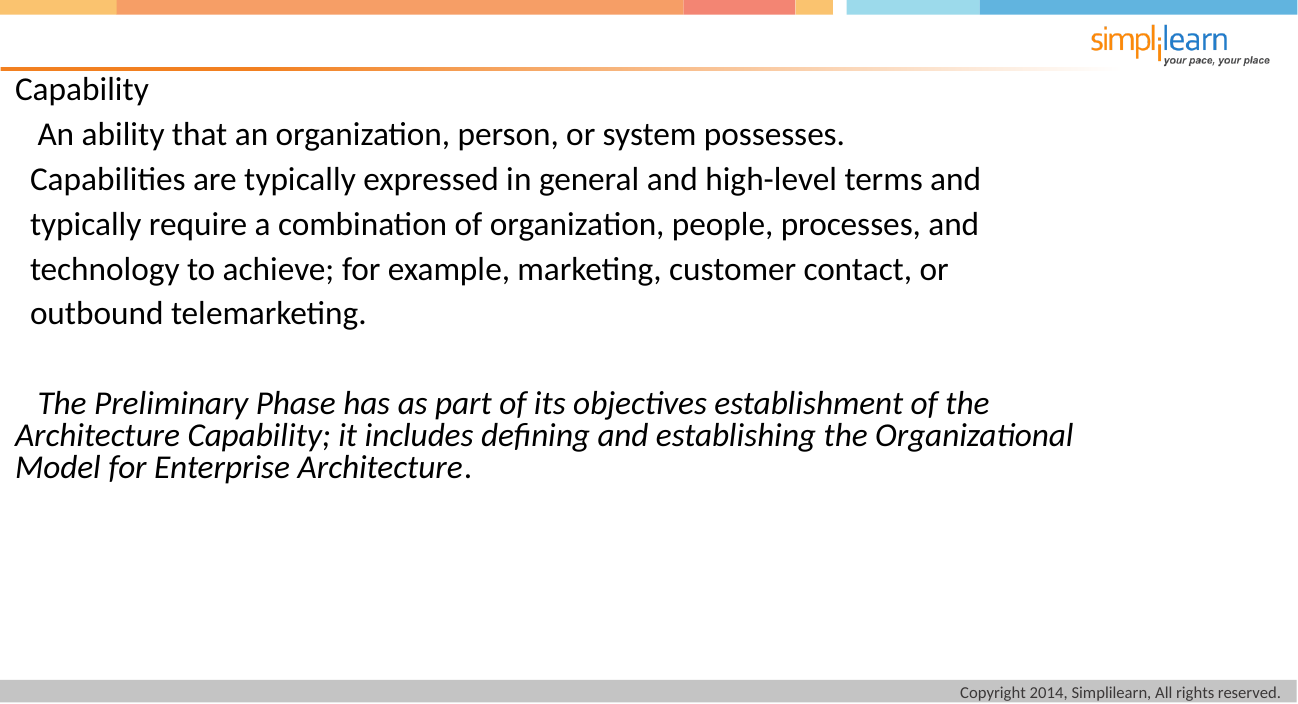

Capability
   An ability that an organization, person, or system possesses.
  Capabilities are typically expressed in general and high-level terms and
  typically require a combination of organization, people, processes, and
  technology to achieve; for example, marketing, customer contact, or
  outbound telemarketing.

   The Preliminary Phase has as part of its objectives establishment of the Architecture Capability; it includes defining and establishing the Organizational Model for Enterprise Architecture.